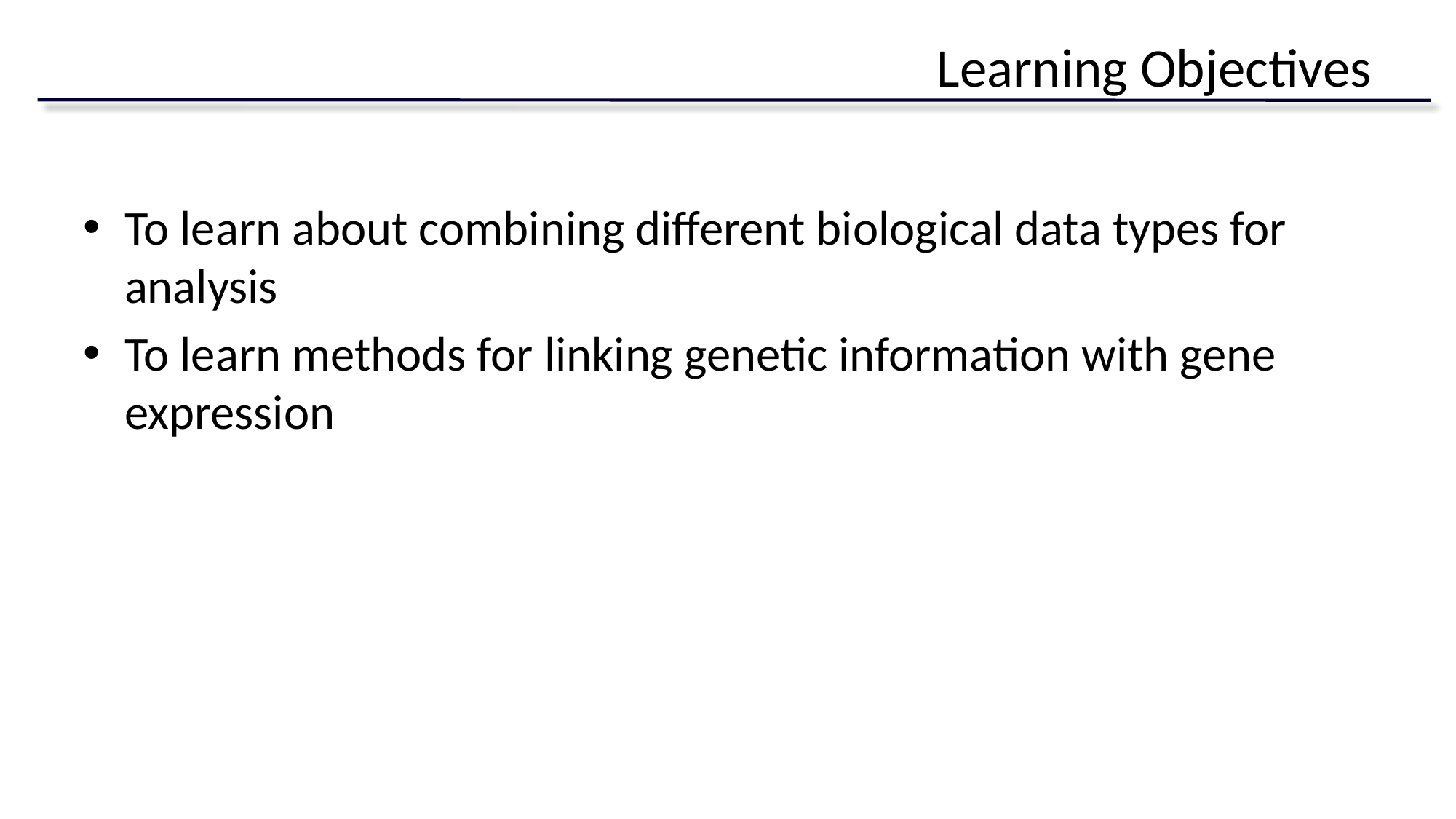

# Learning Objectives
To learn about combining different biological data types for analysis
To learn methods for linking genetic information with gene expression